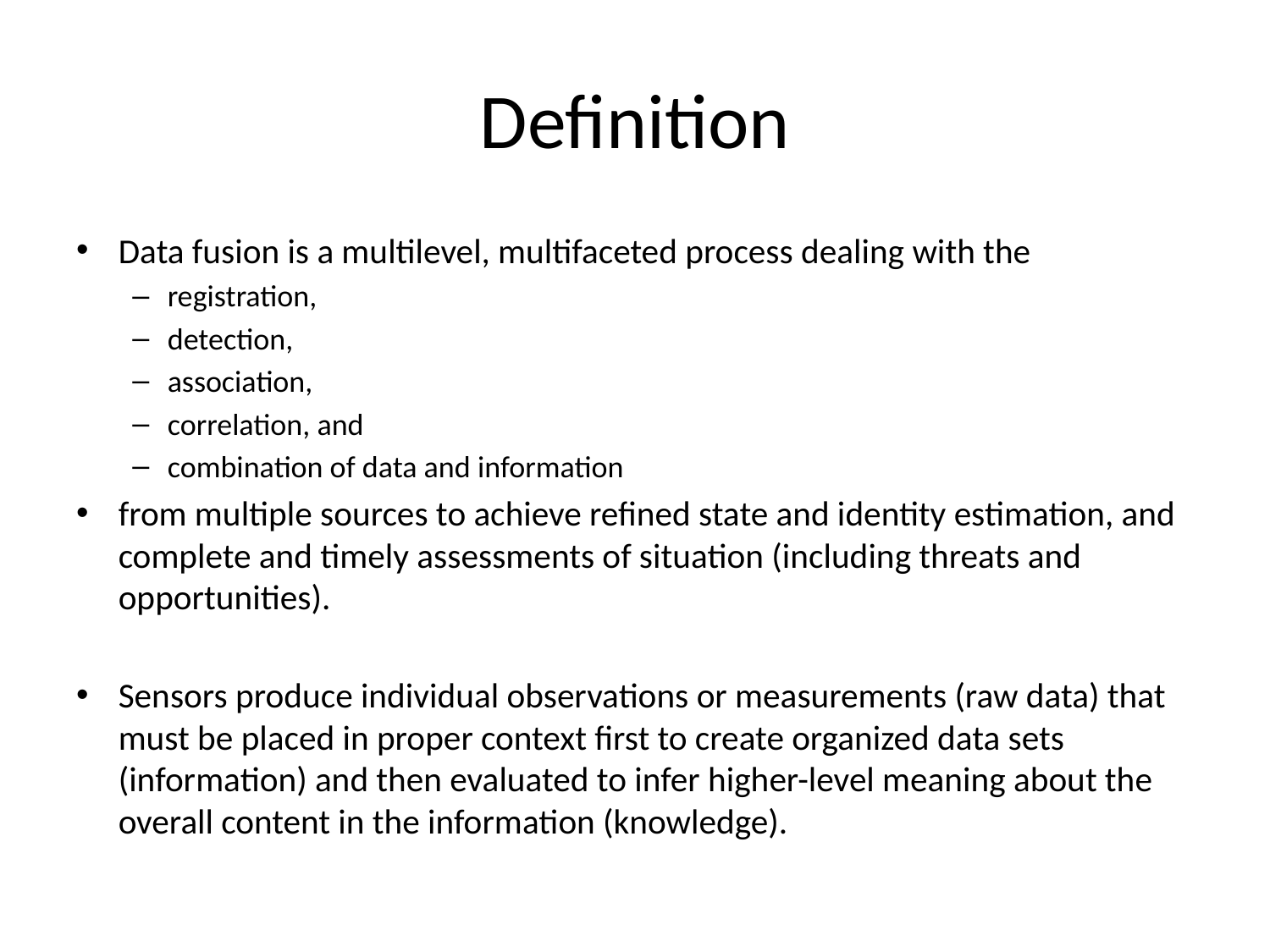

# Definition
Data fusion is a multilevel, multifaceted process dealing with the
registration,
detection,
association,
correlation, and
combination of data and information
from multiple sources to achieve refined state and identity estimation, and complete and timely assessments of situation (including threats and opportunities).

Sensors produce individual observations or measurements (raw data) that must be placed in proper context first to create organized data sets (information) and then evaluated to infer higher-level meaning about the overall content in the information (knowledge).